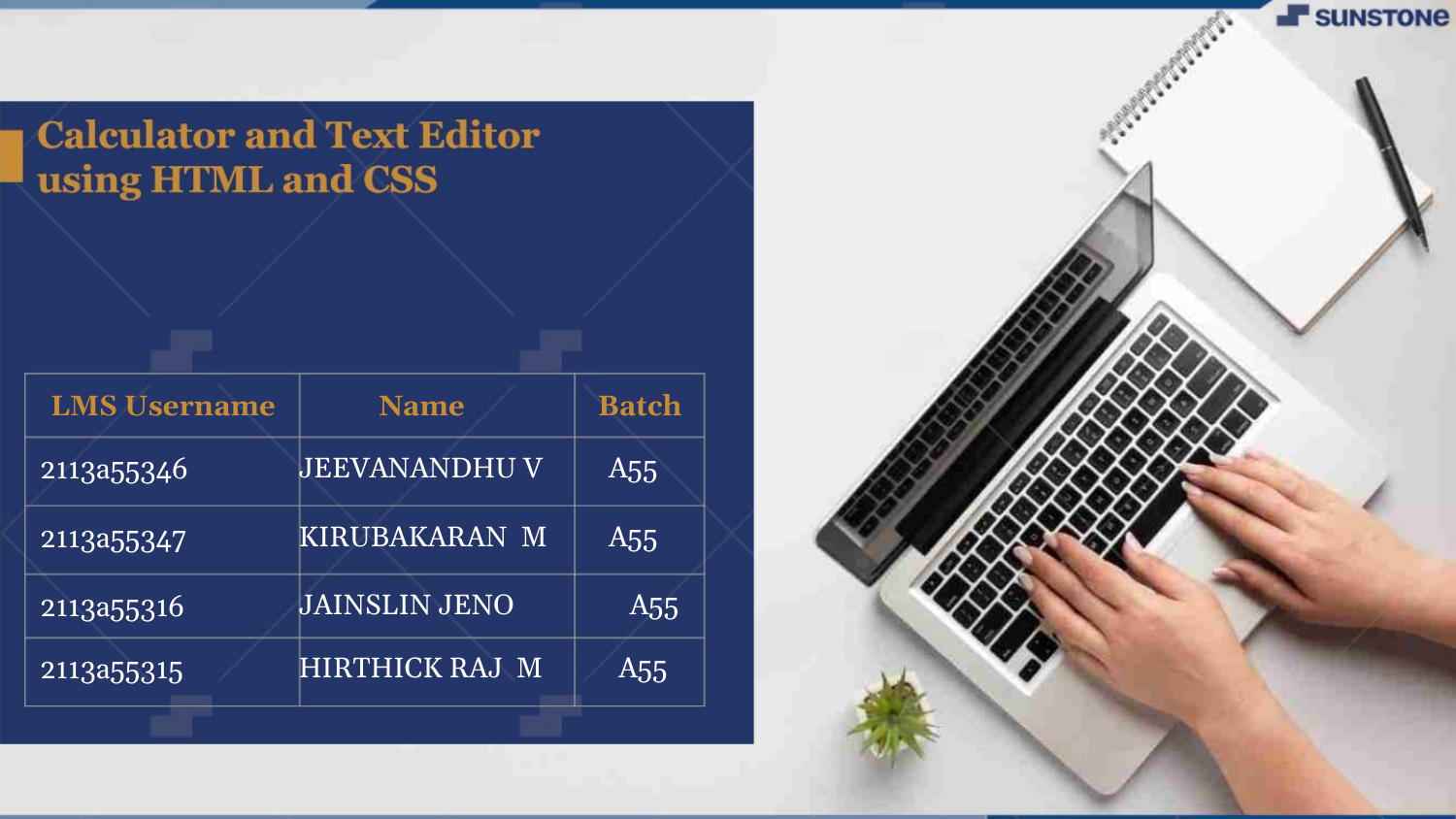

LMS Username
Name
JEEVANANDHU V  A55
KIRUBAKARAN  M         A55
JAINSLIN JENO       A55
HIRTHICK RAJ  M    A55
Batch
2113a55346
2113a55347
2113a55316
2113a55315